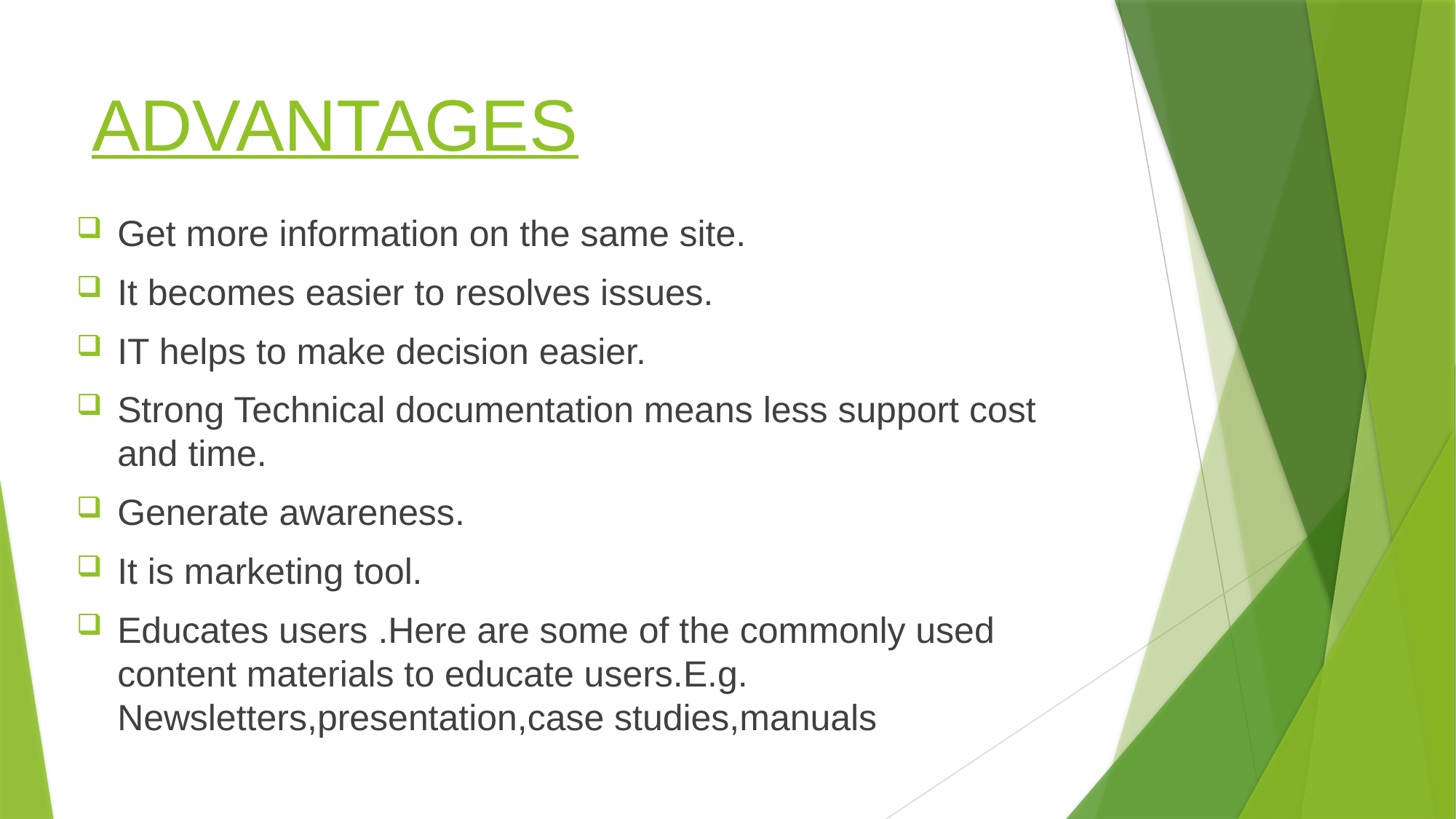

# ADVANTAGES
Get more information on the same site.
It becomes easier to resolves issues.
IT helps to make decision easier.
Strong Technical documentation means less support cost and time.
Generate awareness.
It is marketing tool.
Educates users .Here are some of the commonly used content materials to educate users.E.g. Newsletters,presentation,case studies,manuals